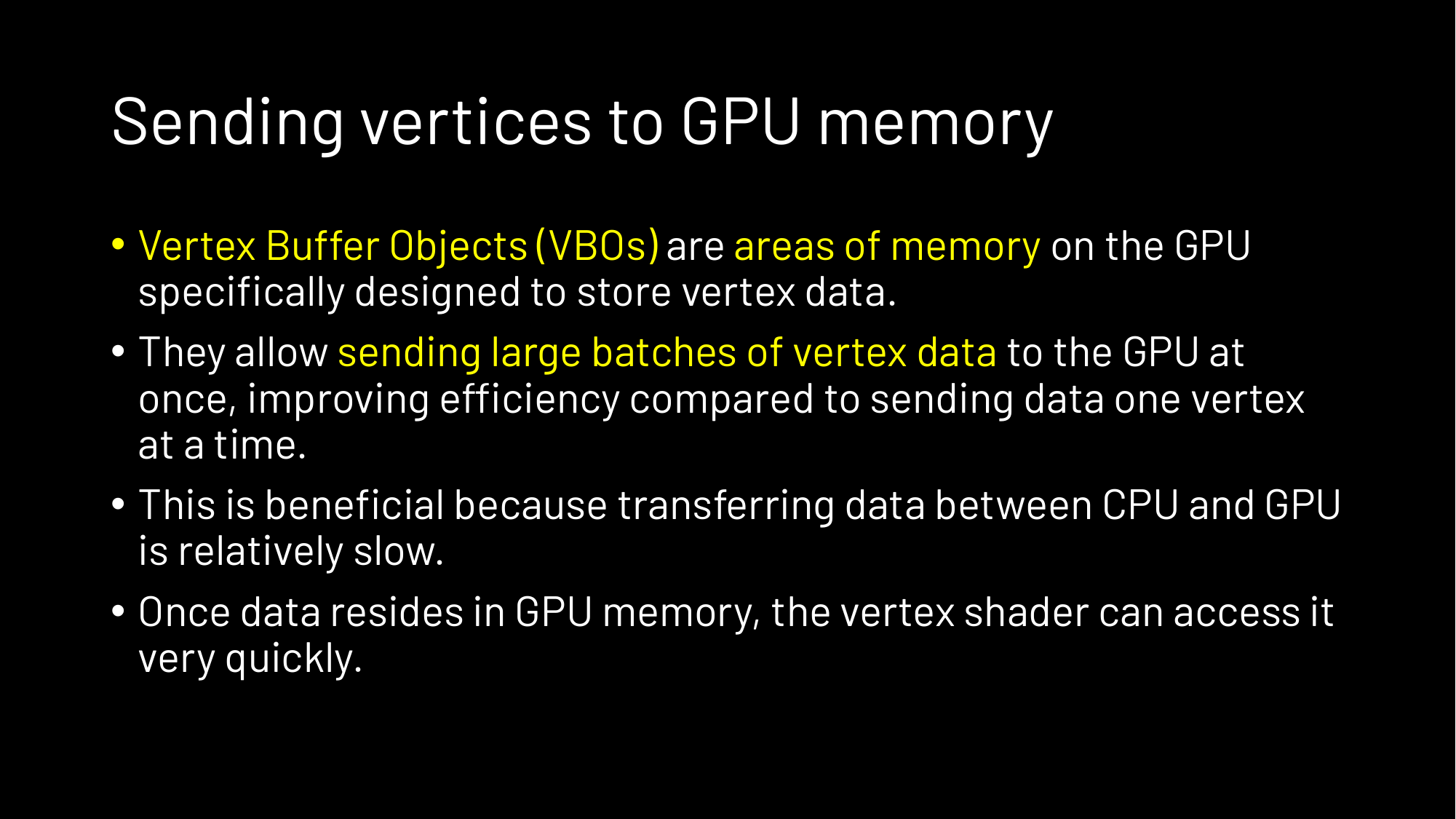

# Sending vertices to GPU memory
Vertex Buffer Objects (VBOs) are areas of memory on the GPU specifically designed to store vertex data.
They allow sending large batches of vertex data to the GPU at once, improving efficiency compared to sending data one vertex at a time.
This is beneficial because transferring data between CPU and GPU is relatively slow.
Once data resides in GPU memory, the vertex shader can access it very quickly.